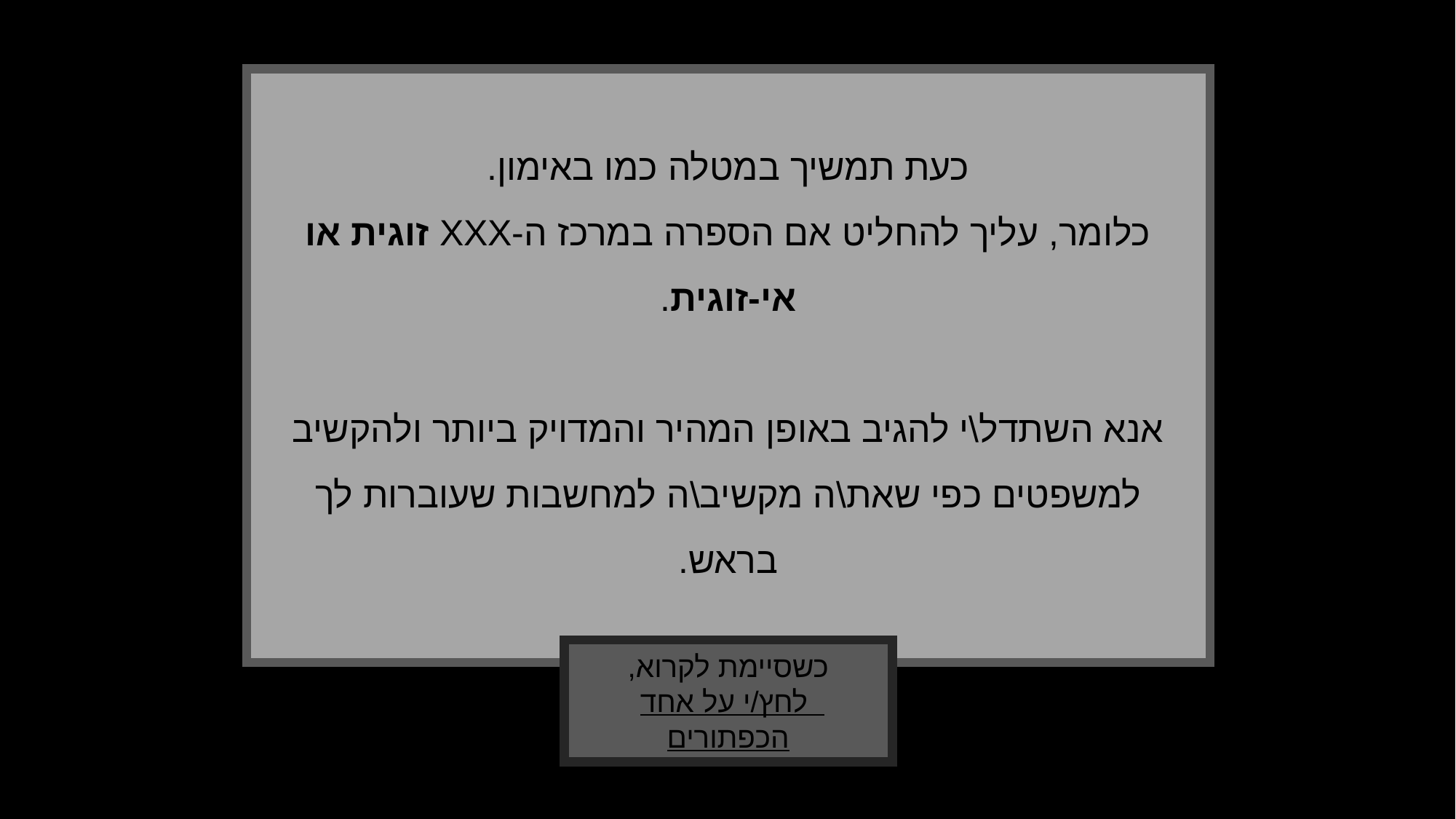

כעת תמשיך במטלה כמו באימון.
כלומר, עליך להחליט אם הספרה במרכז ה-XXX זוגית או אי-זוגית.

אנא השתדל\י להגיב באופן המהיר והמדויק ביותר ולהקשיב למשפטים כפי שאת\ה מקשיב\ה למחשבות שעוברות לך בראש.
כשסיימת לקרוא,
 לחץ/י על אחד הכפתורים